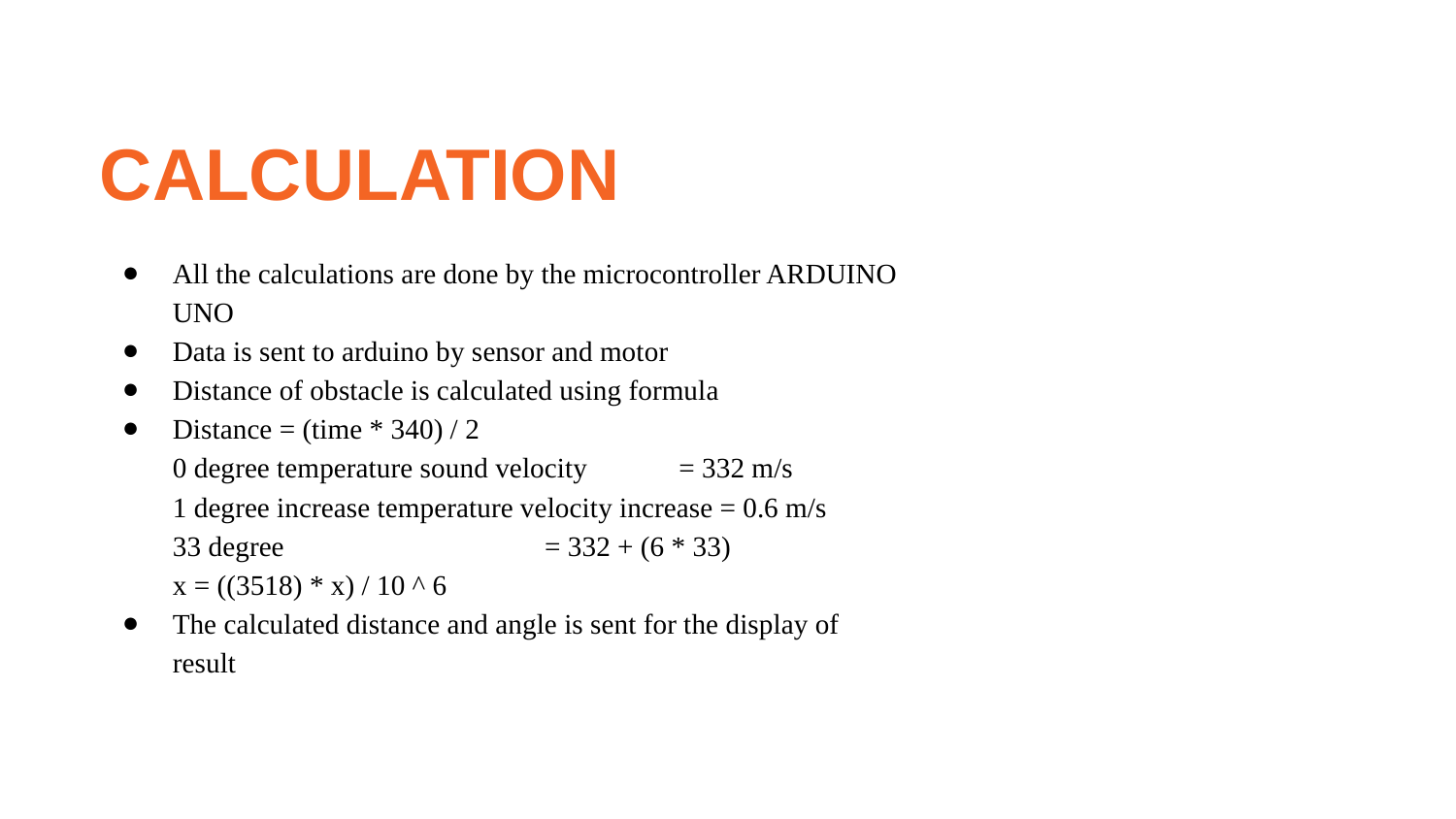

CALCULATION
All the calculations are done by the microcontroller ARDUINO UNO
Data is sent to arduino by sensor and motor
Distance of obstacle is calculated using formula
Distance = (time * 340) / 2
0 degree temperature sound velocity             = 332 m/s
1 degree increase temperature velocity increase = 0.6 m/s
33 degree                                     = 332 + (6 * 33)
x = ((3518) * x) / 10 ^ 6
The calculated distance and angle is sent for the display of result